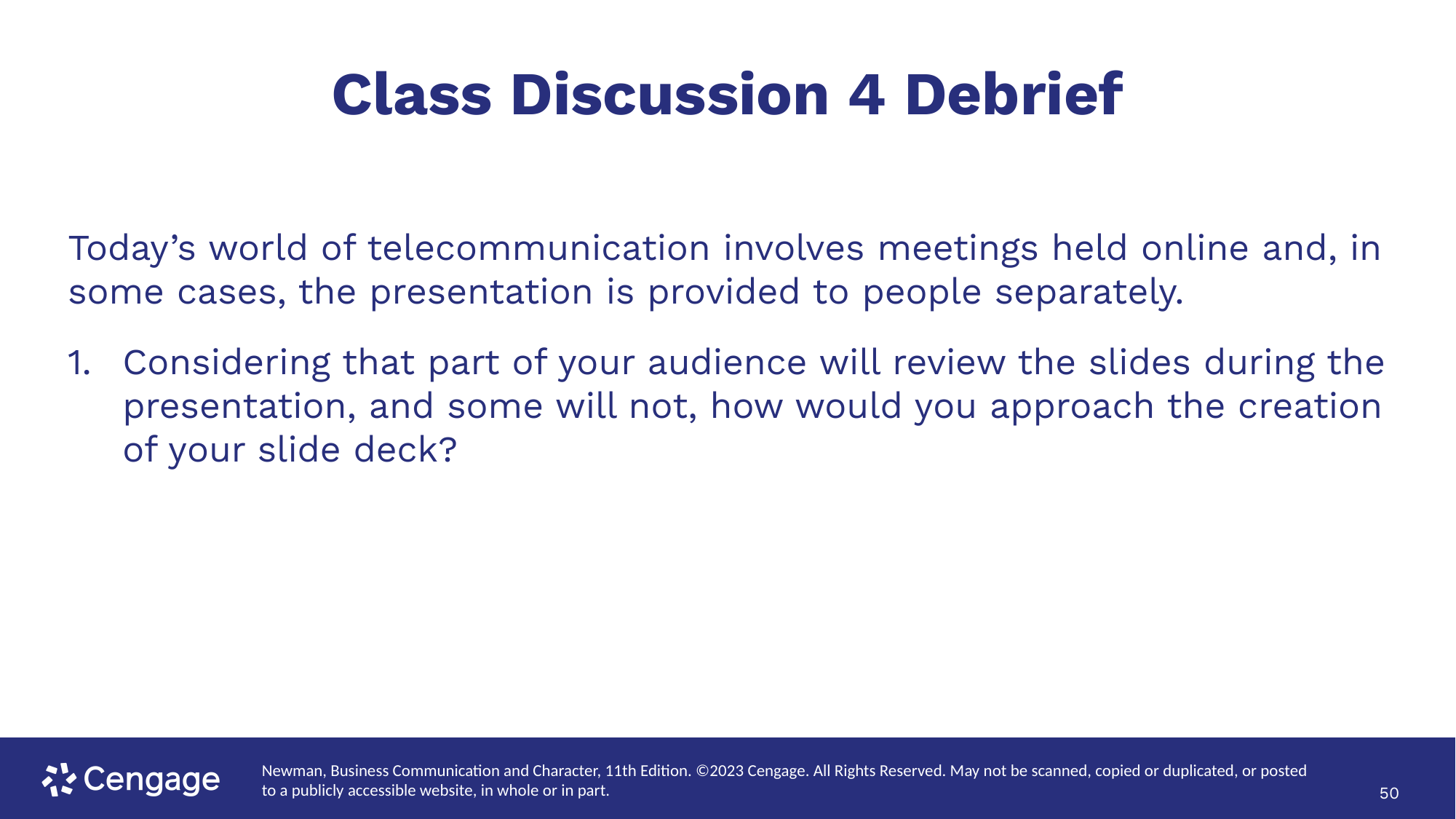

# Class Discussion 4 Debrief
Today’s world of telecommunication involves meetings held online and, in some cases, the presentation is provided to people separately.
Considering that part of your audience will review the slides during the presentation, and some will not, how would you approach the creation of your slide deck?